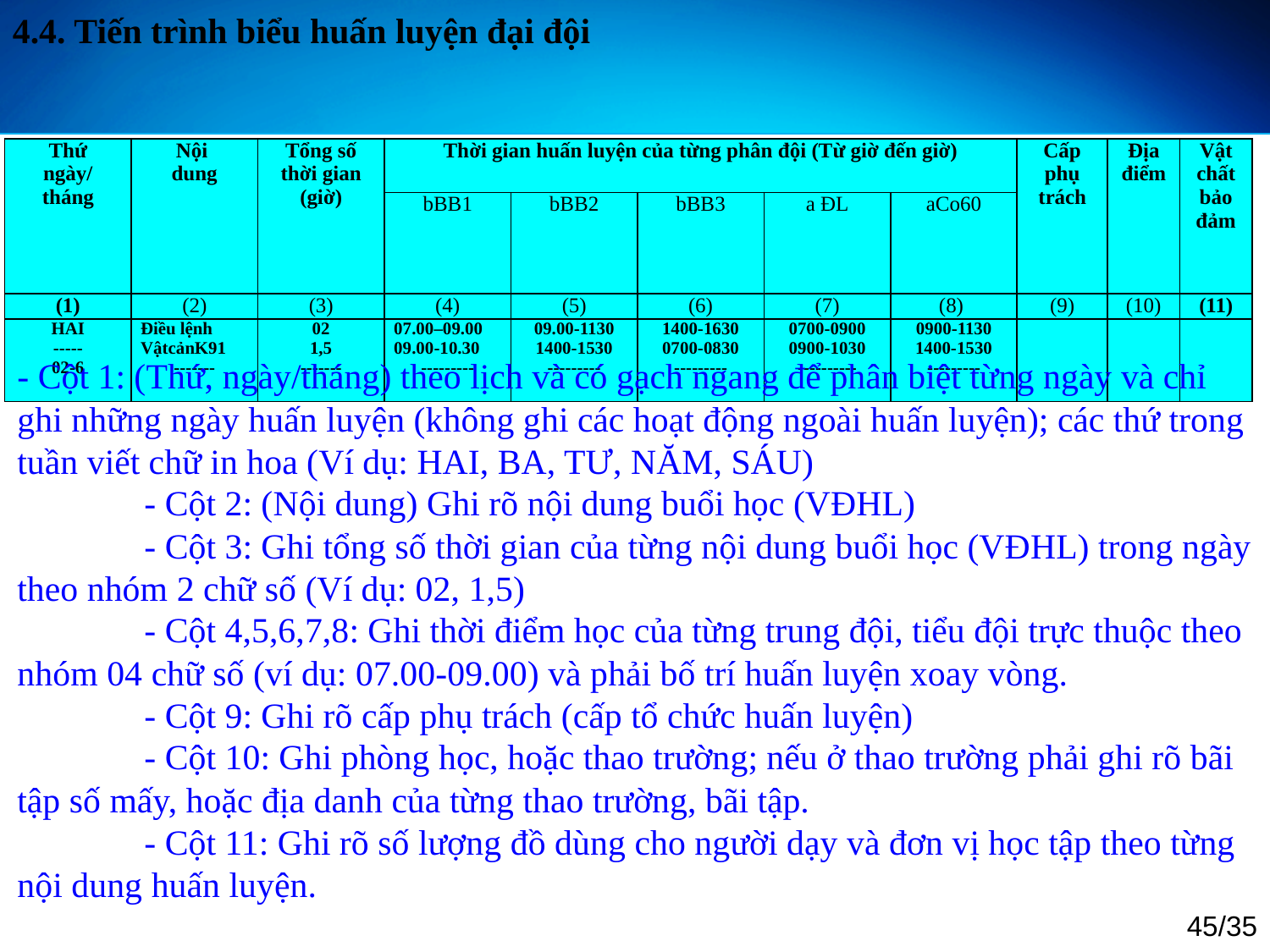

4.4. Tiến trình biểu huấn luyện đại đội
| Thứ ngày/ tháng | Nội dung | Tổng số thời gian (giờ) | Thời gian huấn luyện của từng phân đội (Từ giờ đến giờ) |  |  |  |  | Cấp phụ trách | Địa điểm | Vật chất bảo đảm |
| --- | --- | --- | --- | --- | --- | --- | --- | --- | --- | --- |
|  |  |  | bBB1 | bBB2 | bBB3 | a ĐL | aCo60 |  |  |  |
| (1) | (2) | (3) | (4) | (5) | (6) | (7) | (8) | (9) | (10) | (11) |
| HAI ----- 02-6 | Điều lệnh VậtcảnK91 ------- | 02 1,5 ------- | 07.00–09.00 09.00-10.30 --------- | 09.00-1130 1400-1530 --------- | 1400-1630 0700-0830 --------- | 0700-0900 0900-1030 ---------- | 0900-1130 1400-1530 --------- |  |  |  |
- Cột 1: (Thứ, ngày/tháng) theo lịch và có gạch ngang để phân biệt từng ngày và chỉ ghi những ngày huấn luyện (không ghi các hoạt động ngoài huấn luyện); các thứ trong tuần viết chữ in hoa (Ví dụ: HAI, BA, TƯ, NĂM, SÁU)
	- Cột 2: (Nội dung) Ghi rõ nội dung buổi học (VĐHL)
	- Cột 3: Ghi tổng số thời gian của từng nội dung buổi học (VĐHL) trong ngày theo nhóm 2 chữ số (Ví dụ: 02, 1,5)
	- Cột 4,5,6,7,8: Ghi thời điểm học của từng trung đội, tiểu đội trực thuộc theo nhóm 04 chữ số (ví dụ: 07.00-09.00) và phải bố trí huấn luyện xoay vòng.
	- Cột 9: Ghi rõ cấp phụ trách (cấp tổ chức huấn luyện)
	- Cột 10: Ghi phòng học, hoặc thao trường; nếu ở thao trường phải ghi rõ bãi tập số mấy, hoặc địa danh của từng thao trường, bãi tập.
	- Cột 11: Ghi rõ số lượng đồ dùng cho người dạy và đơn vị học tập theo từng nội dung huấn luyện.
45/35